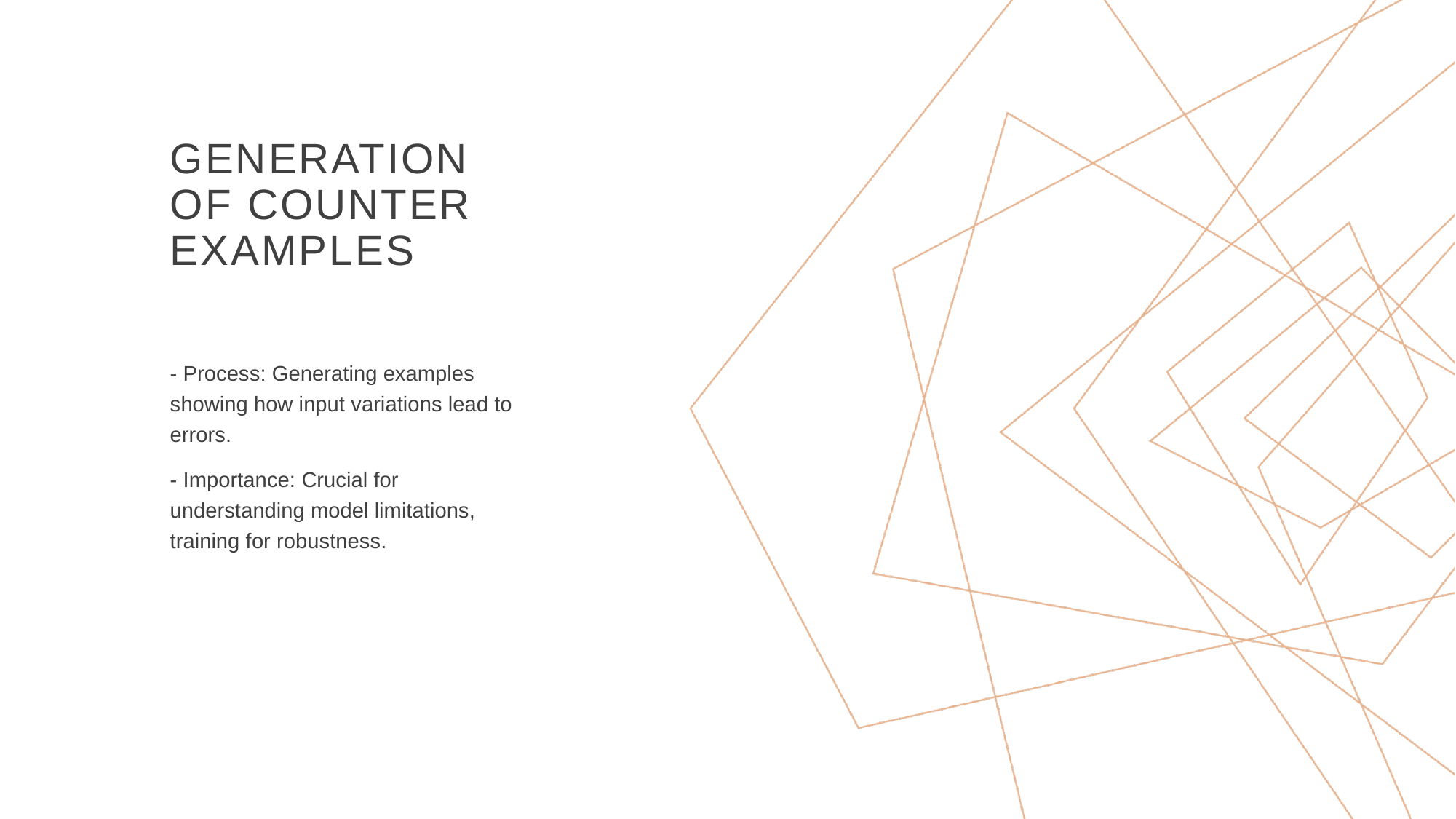

# Generation of Counter Examples
- Process: Generating examples showing how input variations lead to errors.
- Importance: Crucial for understanding model limitations, training for robustness.